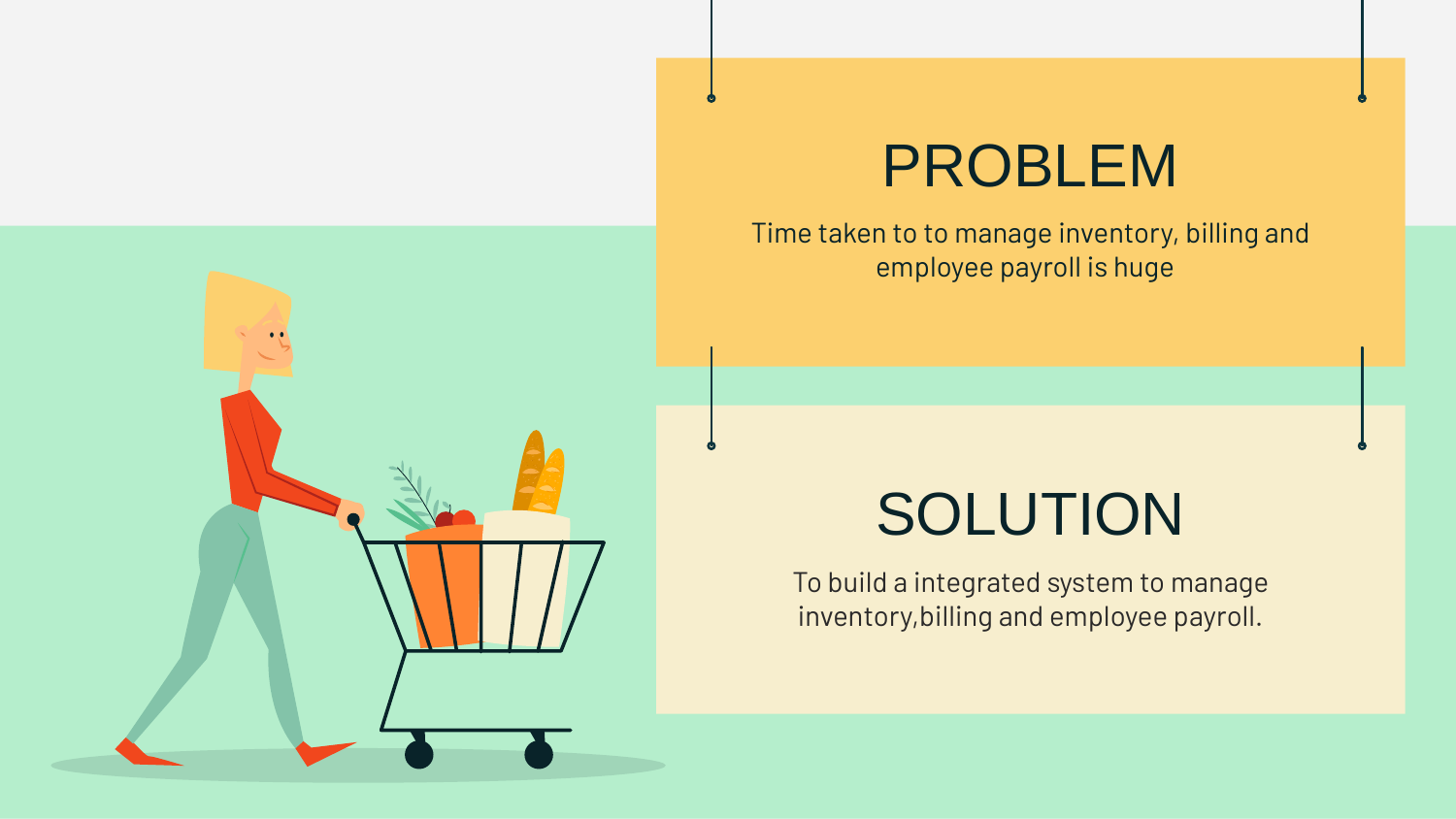

# PROBLEM
Time taken to to manage inventory, billing and employee payroll is huge

SOLUTION
To build a integrated system to manage inventory,billing and employee payroll.